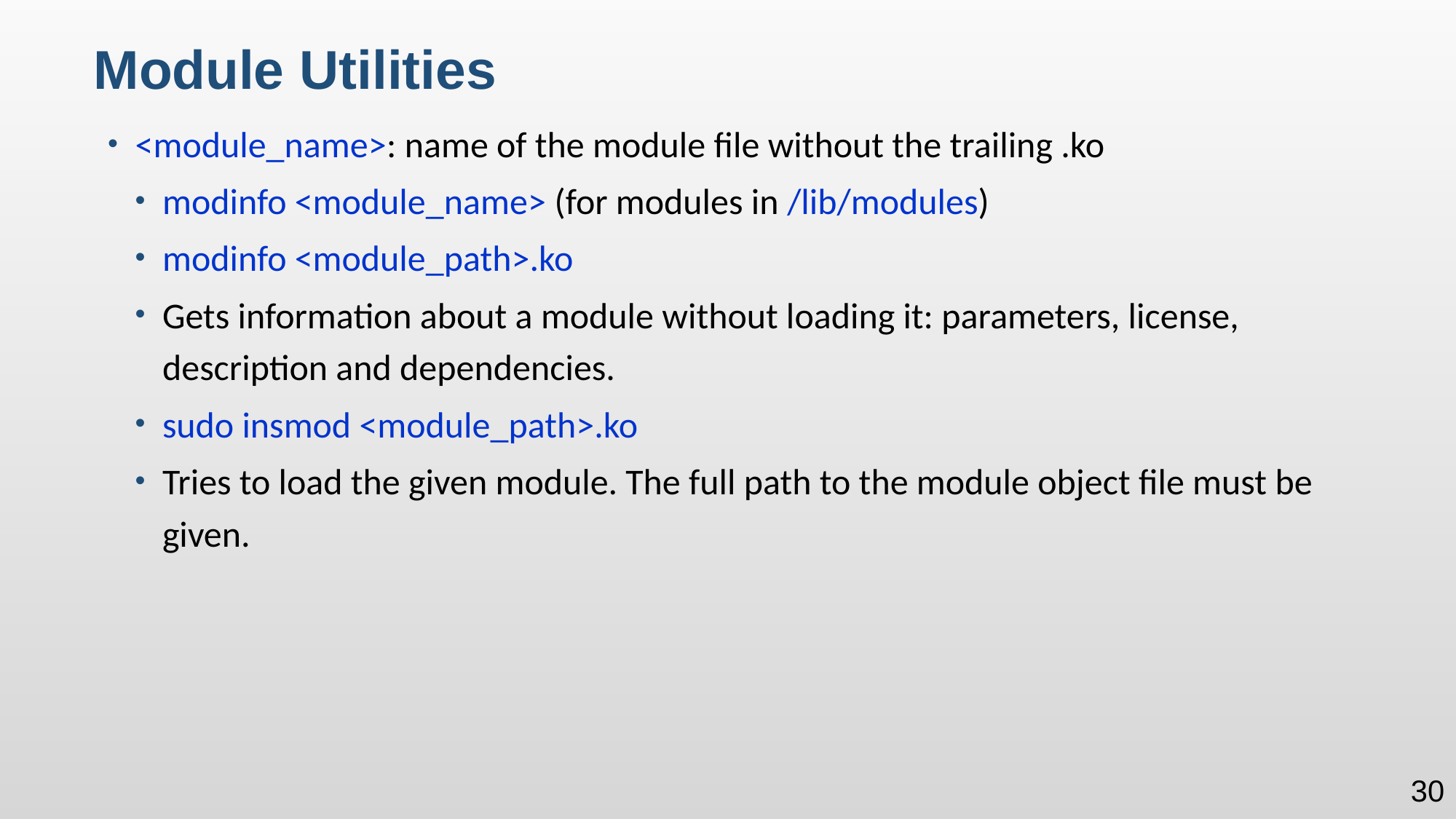

Module Utilities
<module_name>: name of the module file without the trailing .ko
modinfo <module_name> (for modules in /lib/modules)
modinfo <module_path>.ko
Gets information about a module without loading it: parameters, license, description and dependencies.
sudo insmod <module_path>.ko
Tries to load the given module. The full path to the module object file must be given.
30